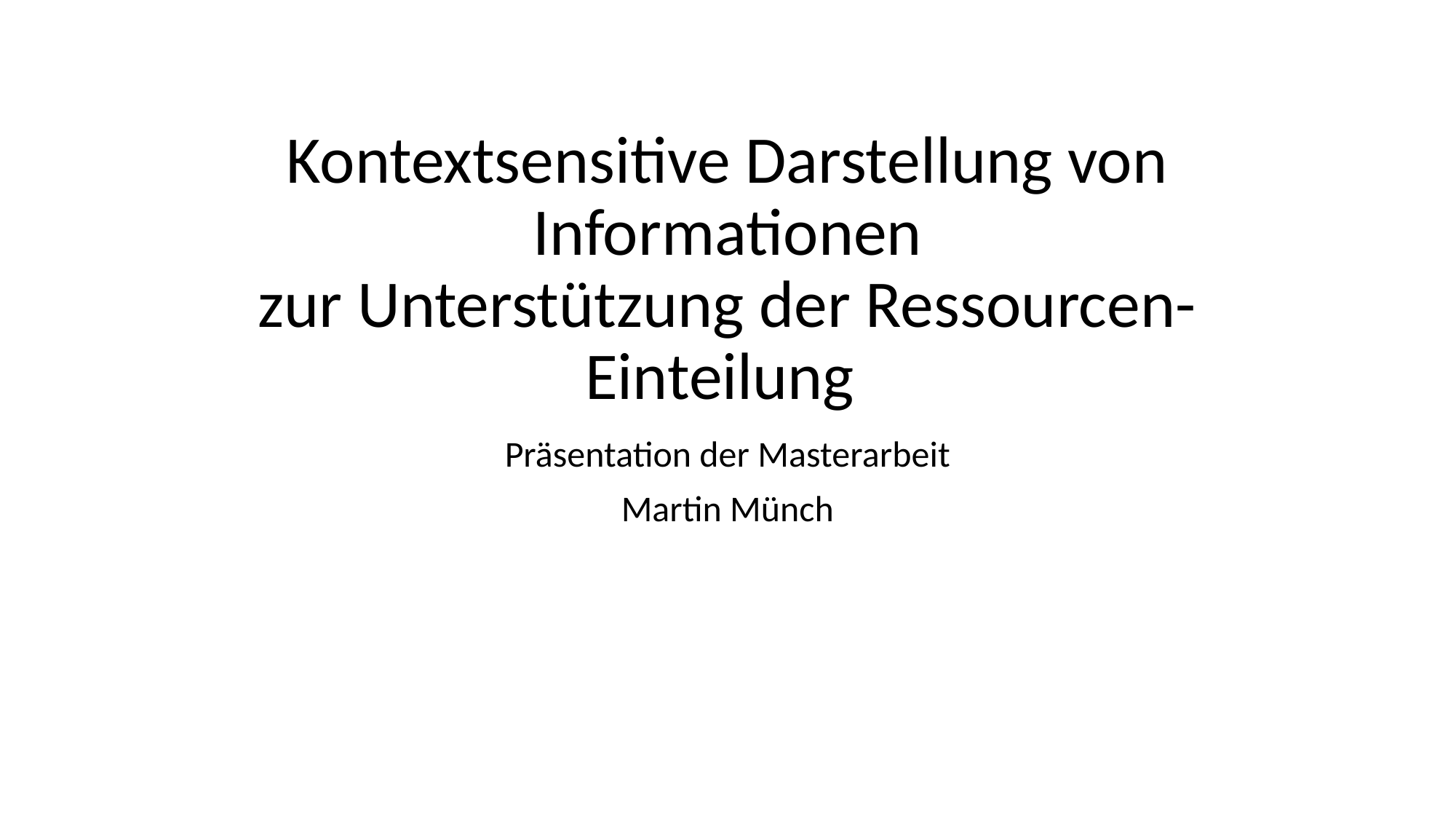

# Kontextsensitive Darstellung von Informationen zur Unterstützung der Ressourcen-Einteilung
Präsentation der Masterarbeit
Martin Münch